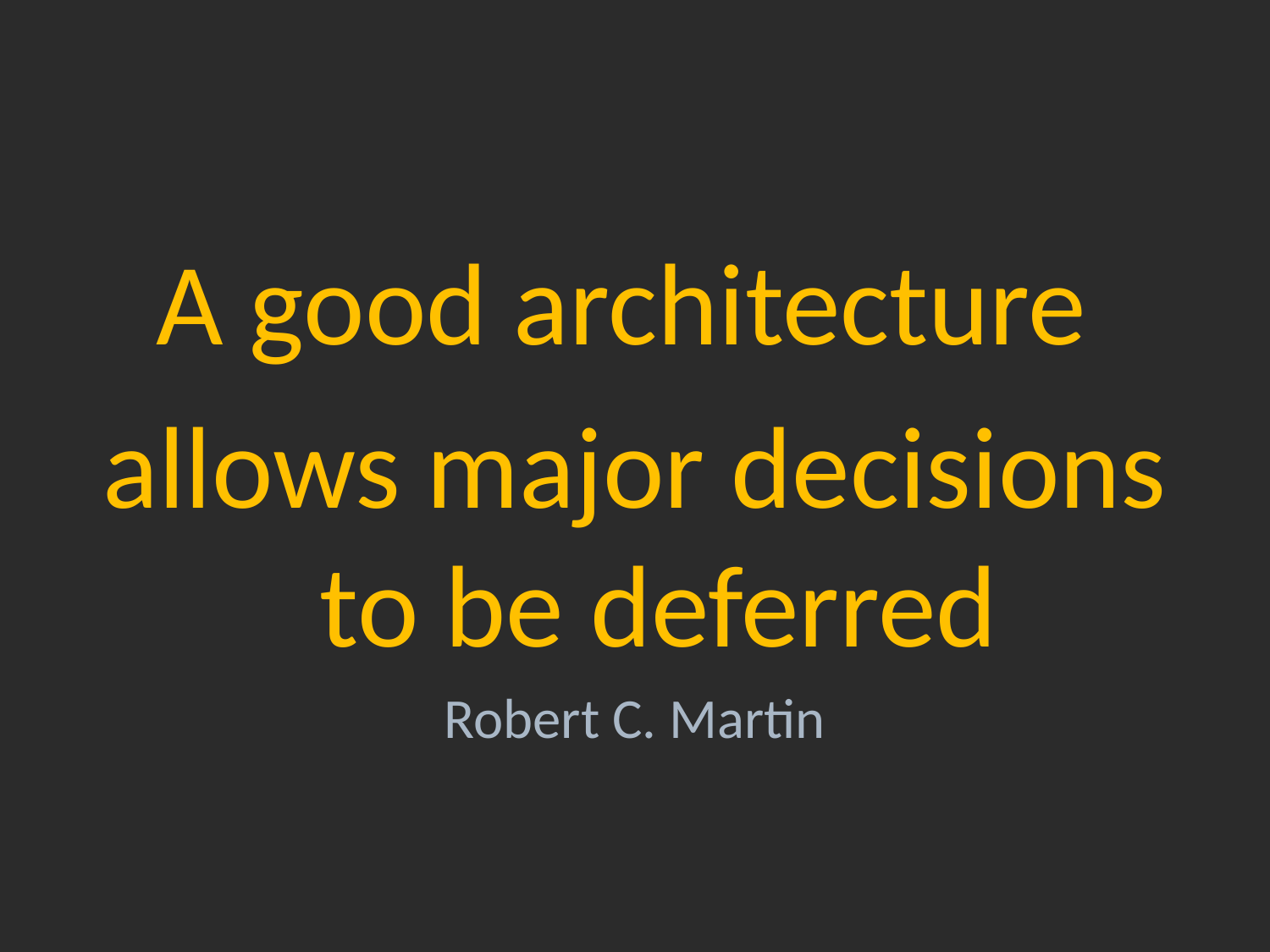

#
A good architecture
allows major decisions to be deferred
Robert C. Martin